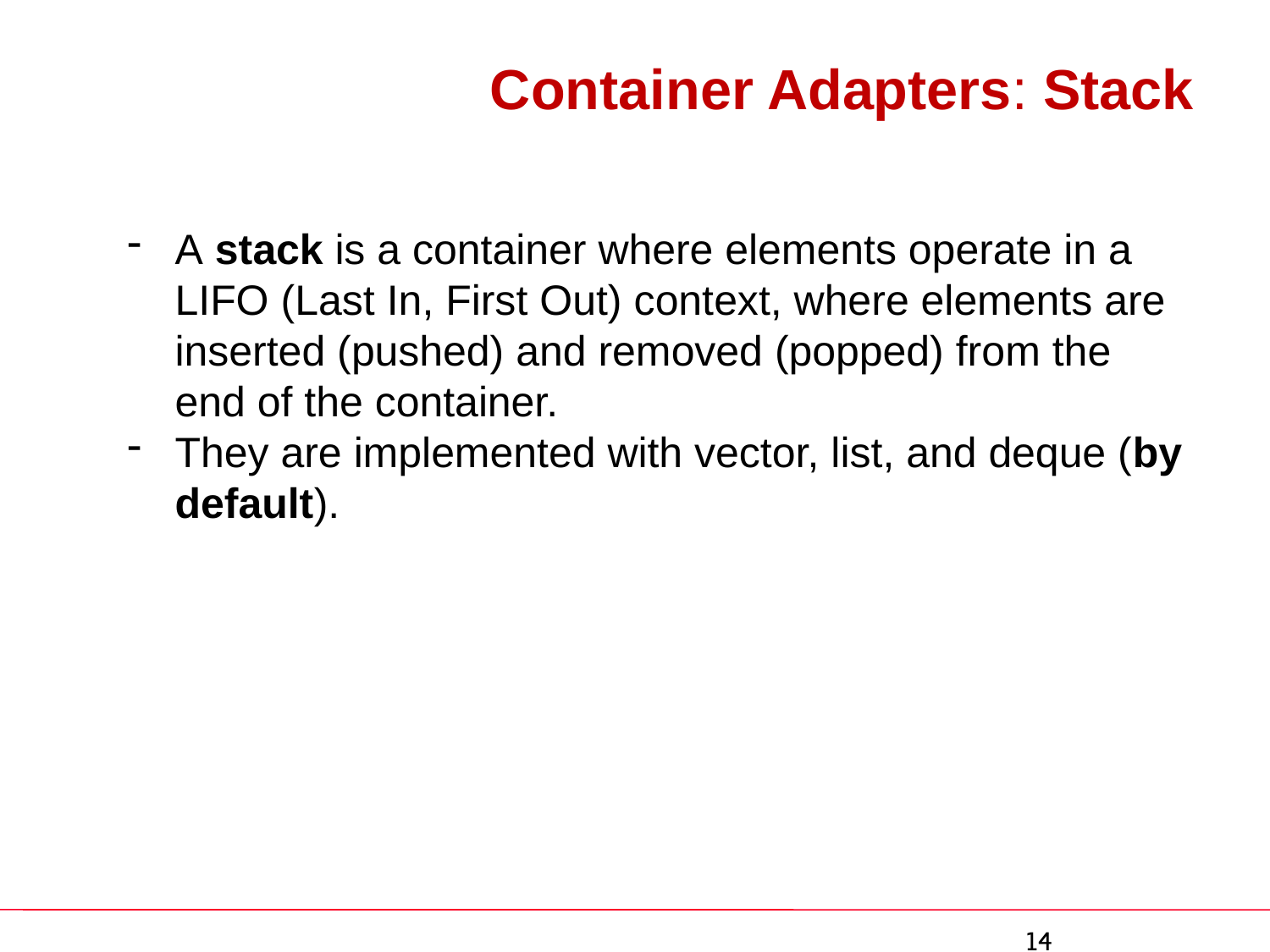

# Container Adapters: Stack
A stack is a container where elements operate in a LIFO (Last In, First Out) context, where elements are inserted (pushed) and removed (popped) from the end of the container.
They are implemented with vector, list, and deque (by default).
 14